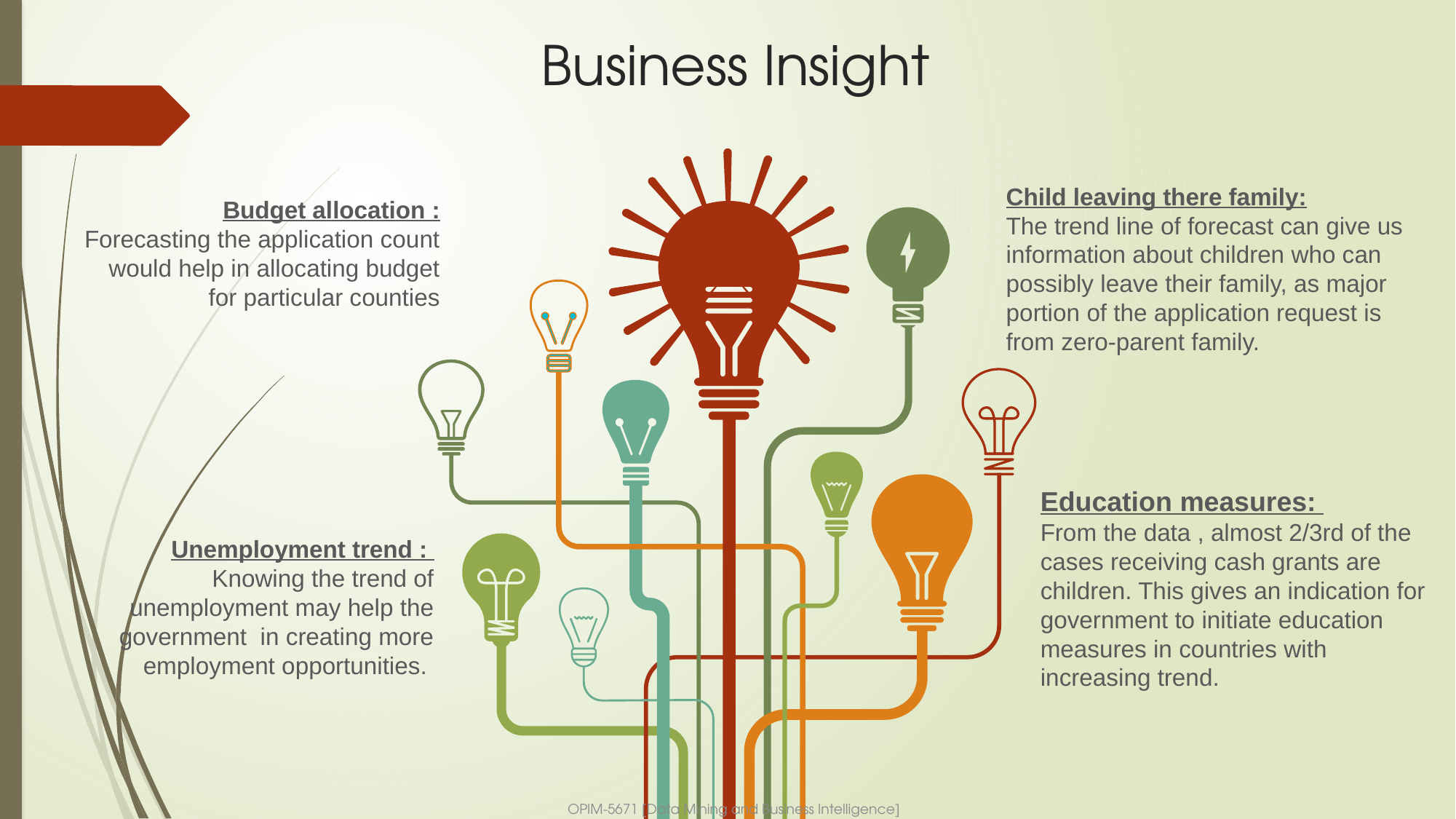

Business Insight

Child leaving there family:
The trend line of forecast can give us information about children who can possibly leave their family, as major portion of the application request is from zero-parent family.
Budget allocation :
Forecasting the application count would help in allocating budget for particular counties
Education measures:
From the data , almost 2/3rd of the cases receiving cash grants are children. This gives an indication for government to initiate education measures in countries with increasing trend.
Unemployment trend :
Knowing the trend of unemployment may help the government  in creating more employment opportunities.
OPIM-5671 [Data Mining and Business Intelligence]